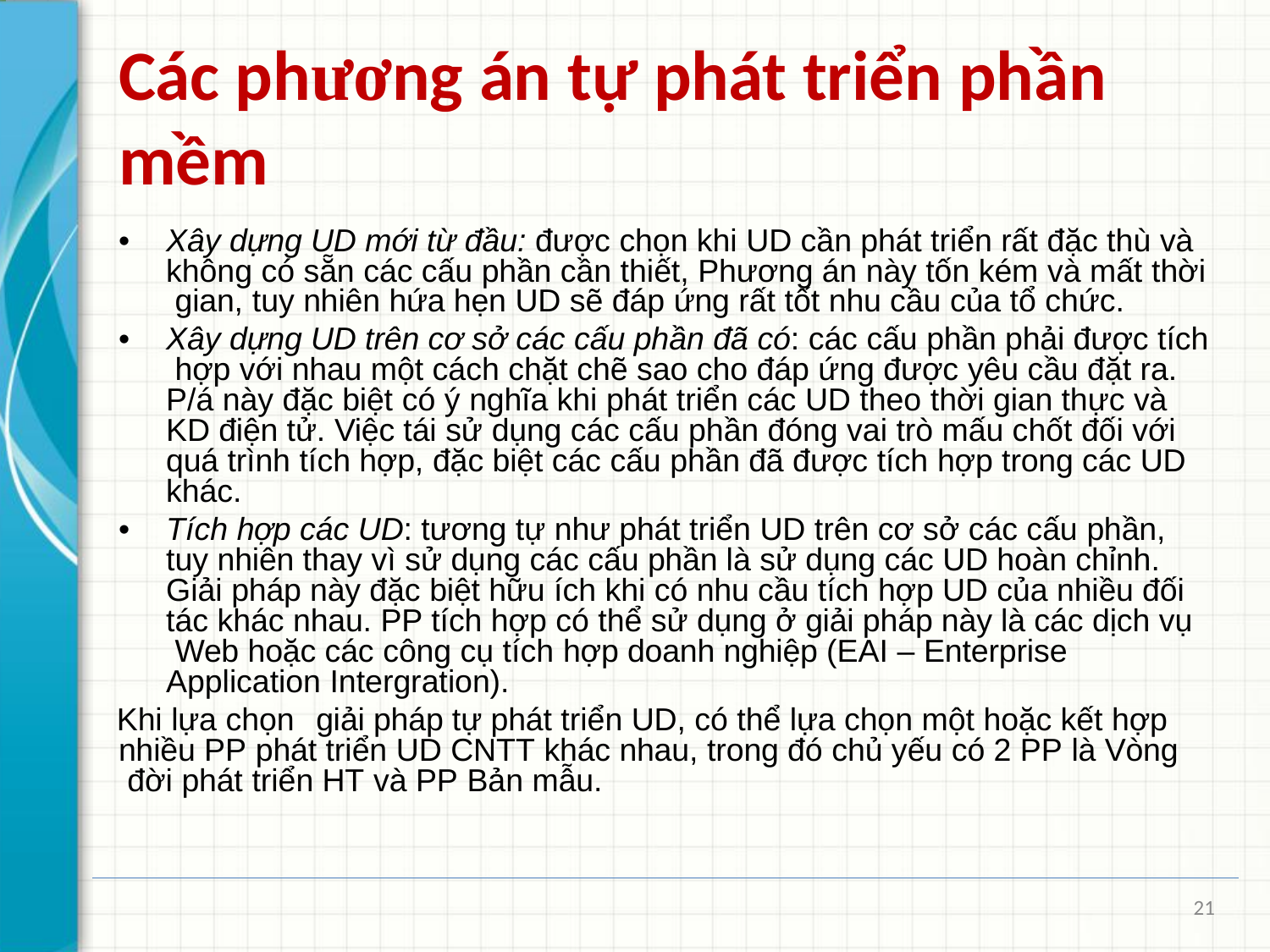

# Các phương án tự phát triển phần  mềm
•	Xây dựng UD mới từ đầu: được chọn khi UD cần phát triển rất đặc thù và  không có sẵn các cấu phần cần thiết, Phương án này tốn kém và mất thời  gian, tuy nhiên hứa hẹn UD sẽ đáp ứng rất tốt nhu cầu của tổ chức.
•	Xây dựng UD trên cơ sở các cấu phần đã có: các cấu phần phải được tích  hợp với nhau một cách chặt chẽ sao cho đáp ứng được yêu cầu đặt ra.  P/á này đặc biệt có ý nghĩa khi phát triển các UD theo thời gian thực và  KD điện tử. Việc tái sử dụng các cấu phần đóng vai trò mấu chốt đối với  quá trình tích hợp, đặc biệt các cấu phần đã được tích hợp trong các UD  khác.
•	Tích hợp các UD: tương tự như phát triển UD trên cơ sở các cấu phần,  tuy nhiên thay vì sử dụng các cấu phần là sử dụng các UD hoàn chỉnh.  Giải pháp này đặc biệt hữu ích khi có nhu cầu tích hợp UD của nhiều đối  tác khác nhau. PP tích hợp có thể sử dụng ở giải pháp này là các dịch vụ  Web hoặc các công cụ tích hợp doanh nghiệp (EAI – Enterprise  Application Intergration).
Khi lựa chọn	giải pháp tự phát triển UD, có thể lựa chọn một hoặc kết hợp  nhiều PP phát triển UD CNTT khác nhau, trong đó chủ yếu có 2 PP là Vòng  đời phát triển HT và PP Bản mẫu.

21